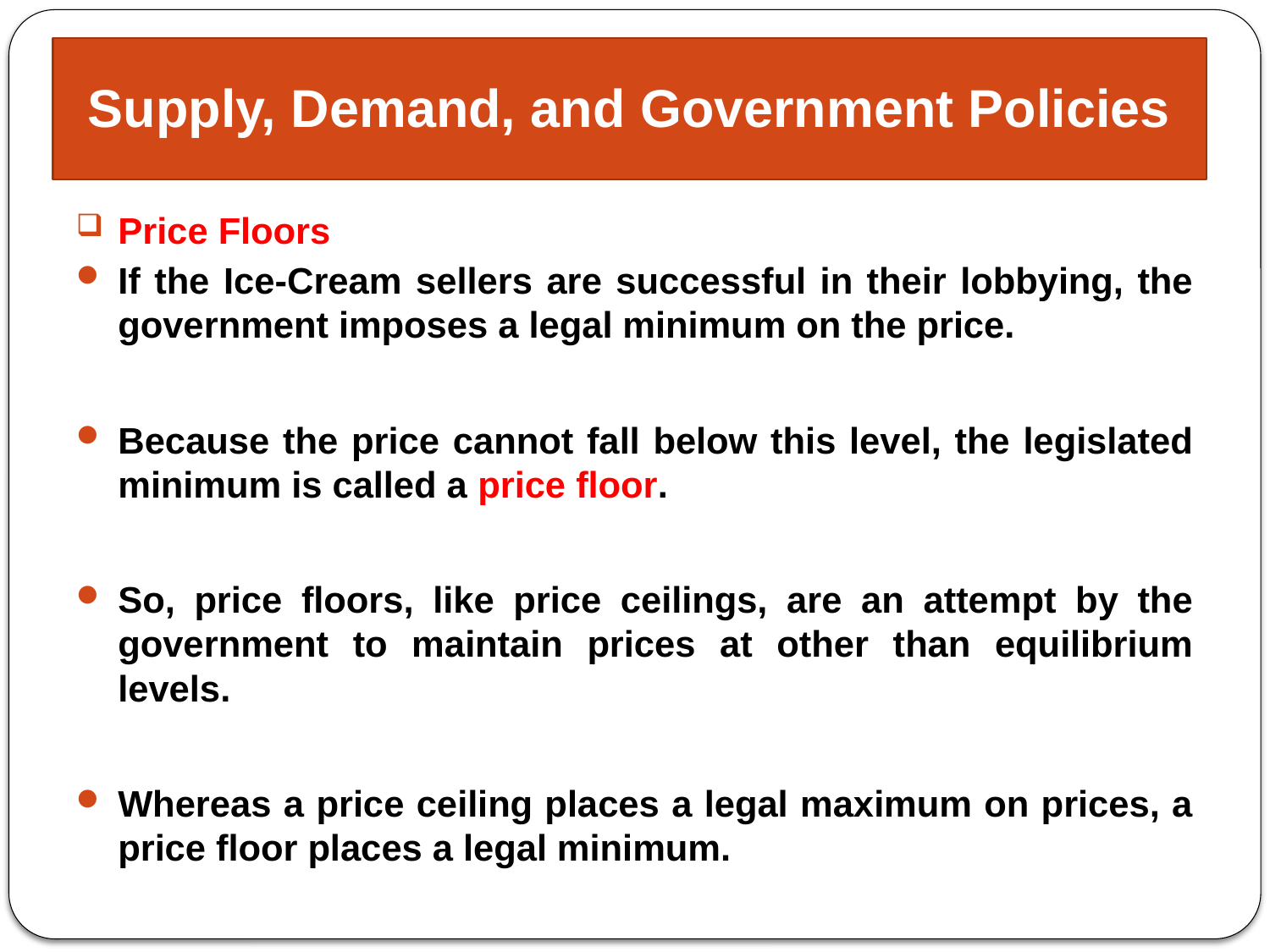

# Supply, Demand, and Government Policies
Price Floors
If the Ice-Cream sellers are successful in their lobbying, the government imposes a legal minimum on the price.

Because the price cannot fall below this level, the legislated minimum is called a price floor.

So, price floors, like price ceilings, are an attempt by the government to maintain prices at other than equilibrium levels.

Whereas a price ceiling places a legal maximum on prices, a price floor places a legal minimum.